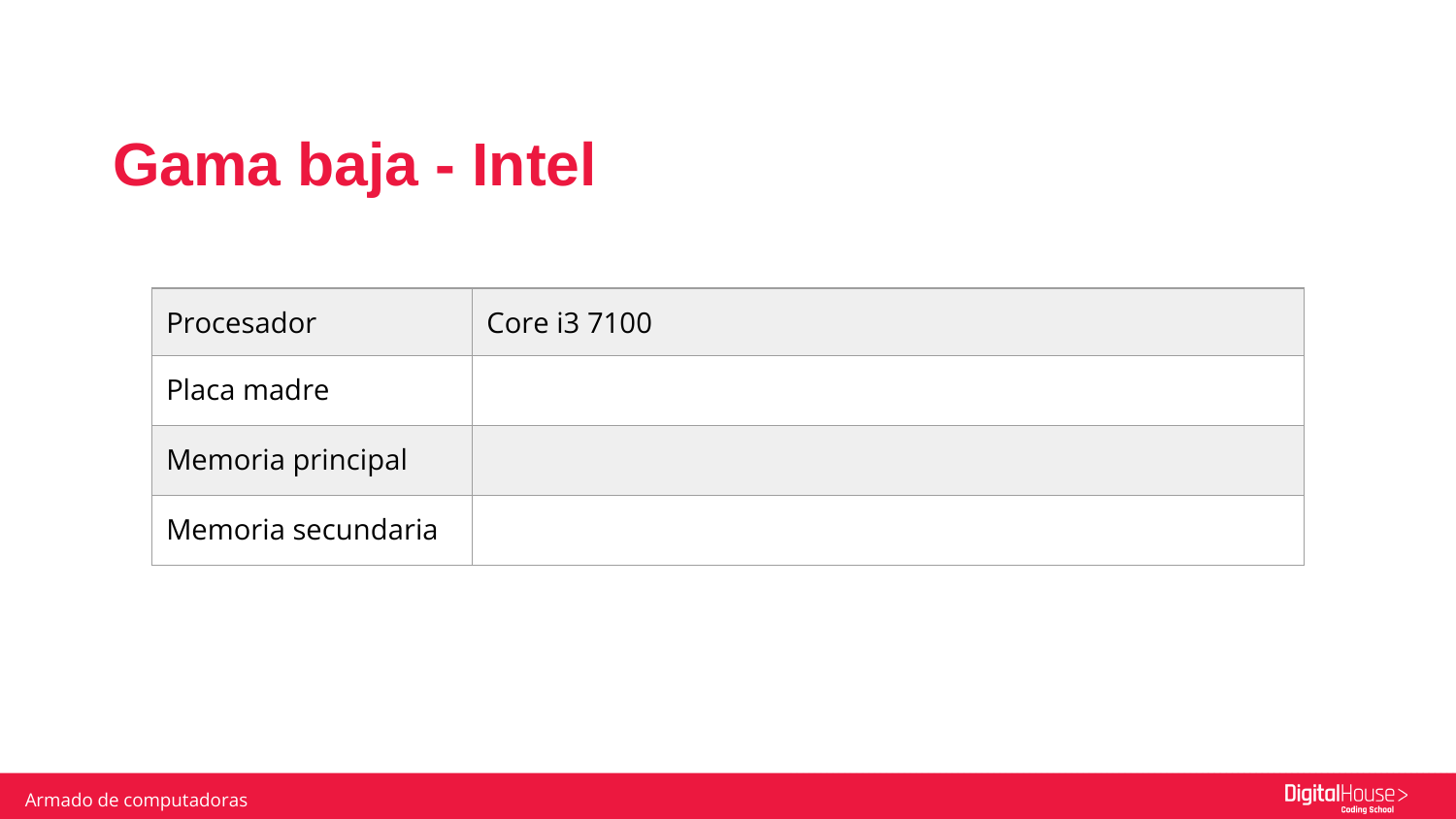

Gama baja - Intel

| Procesador | Core i3 7100 |
| --- | --- |
| Placa madre |  |
| Memoria principal |  |
| Memoria secundaria |  |